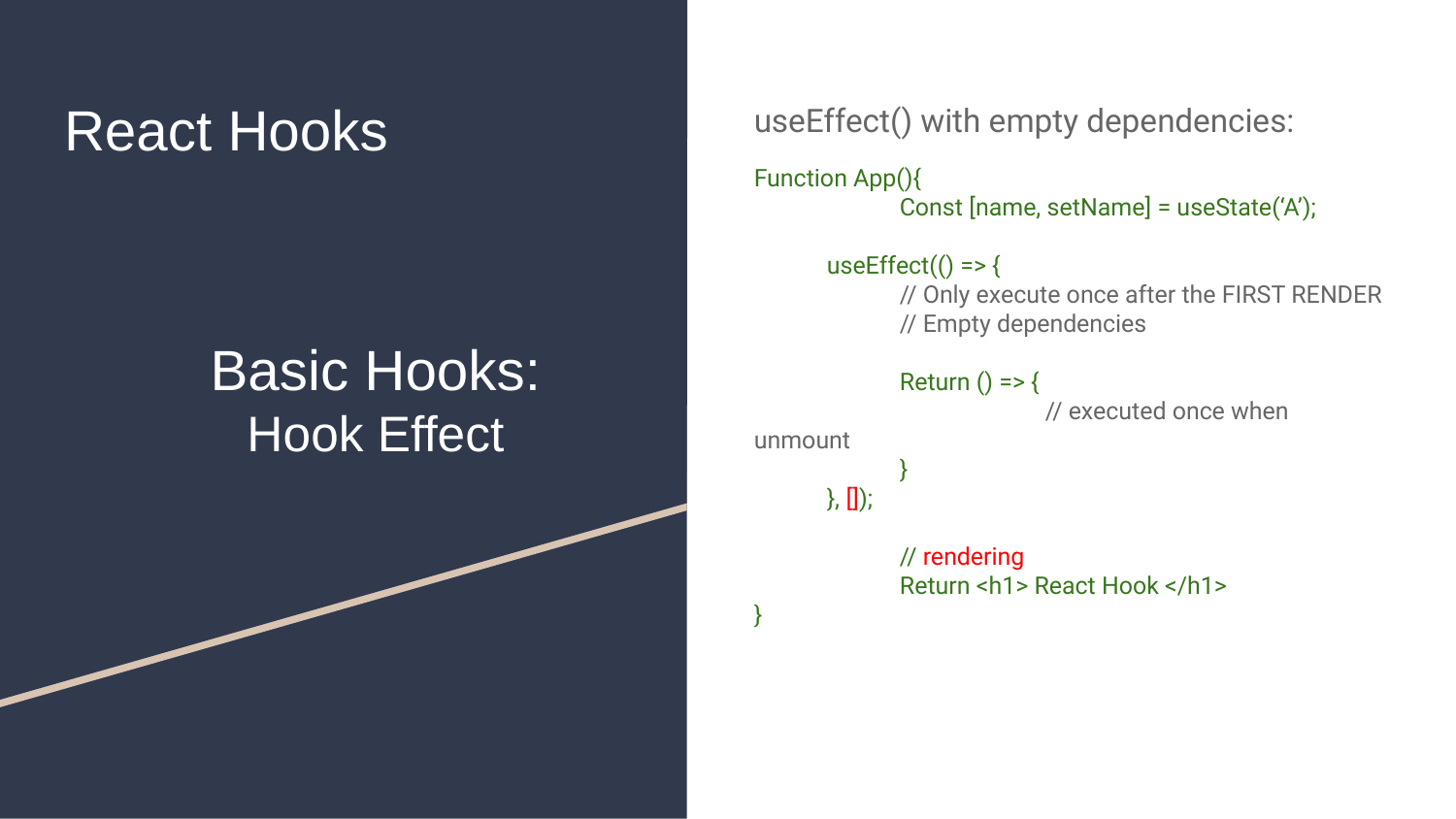

# React Hooks
useEffect() with empty dependencies:
Function App(){
	Const [name, setName] = useState(‘A’);

useEffect(() => {
	// Only execute once after the FIRST RENDER
	// Empty dependencies

	Return () => {
		// executed once when unmount
	}
}, []);

	// rendering
	Return <h1> React Hook </h1>
}
Basic Hooks:
Hook Effect